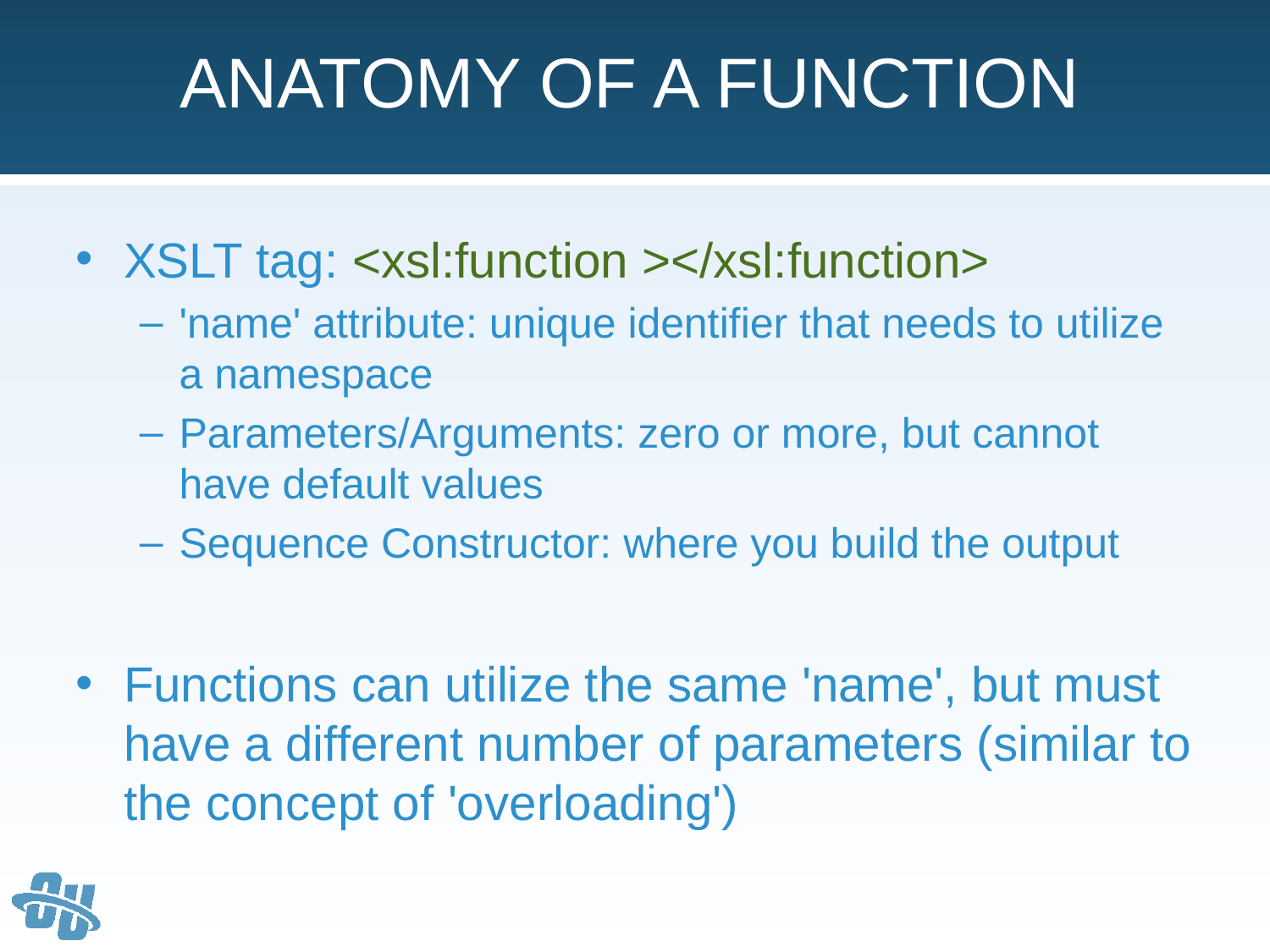

# Anatomy of a Function
XSLT tag: <xsl:function ></xsl:function>
'name' attribute: unique identifier that needs to utilize a namespace
Parameters/Arguments: zero or more, but cannot have default values
Sequence Constructor: where you build the output

Functions can utilize the same 'name', but must have a different number of parameters (similar to the concept of 'overloading')